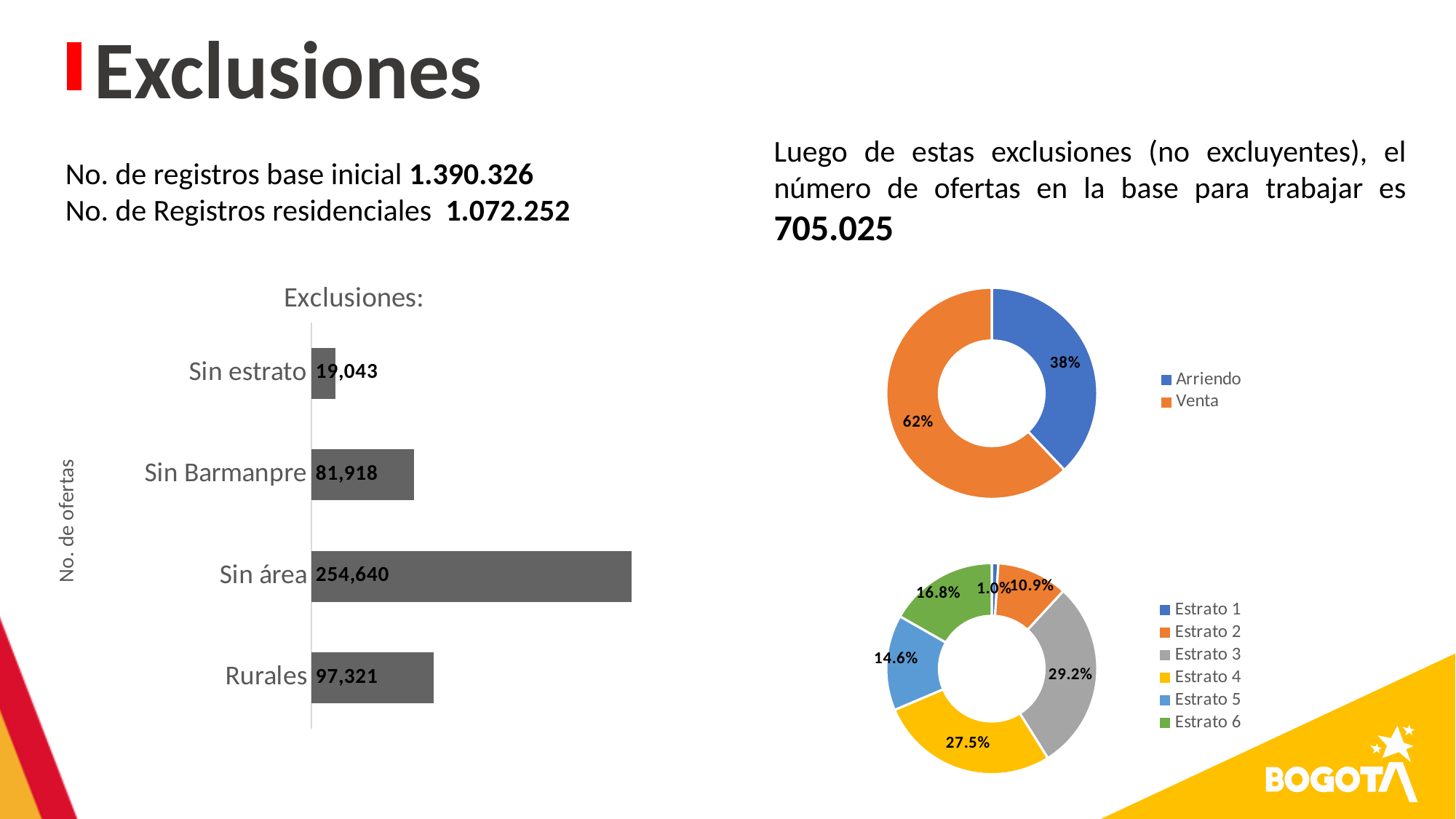

Exclusiones

Luego de estas exclusiones (no excluyentes), el número de ofertas en la base para trabajar es 705.025
No. de registros base inicial 1.390.326
No. de Registros residenciales  1.072.252

### Chart

| Category | n |
|---|---|
| Arriendo | 0.3792 |
| Venta | 0.6208 |

### Chart: Exclusiones:

| Category | n |
|---|---|
| Rurales | 97321.0 |
| Sin área | 254640.0 |
| Sin Barmanpre | 81918.0 |
| Sin estrato | 19043.0 |

### Chart

| Category | Columna1 |
|---|---|
| Estrato 1 | 0.0101 |
| Estrato 2 | 0.1085 |
| Estrato 3 | 0.2922 |
| Estrato 4 | 0.2753 |
| Estrato 5 | 0.1463 |
| Estrato 6 | 0.1676 |